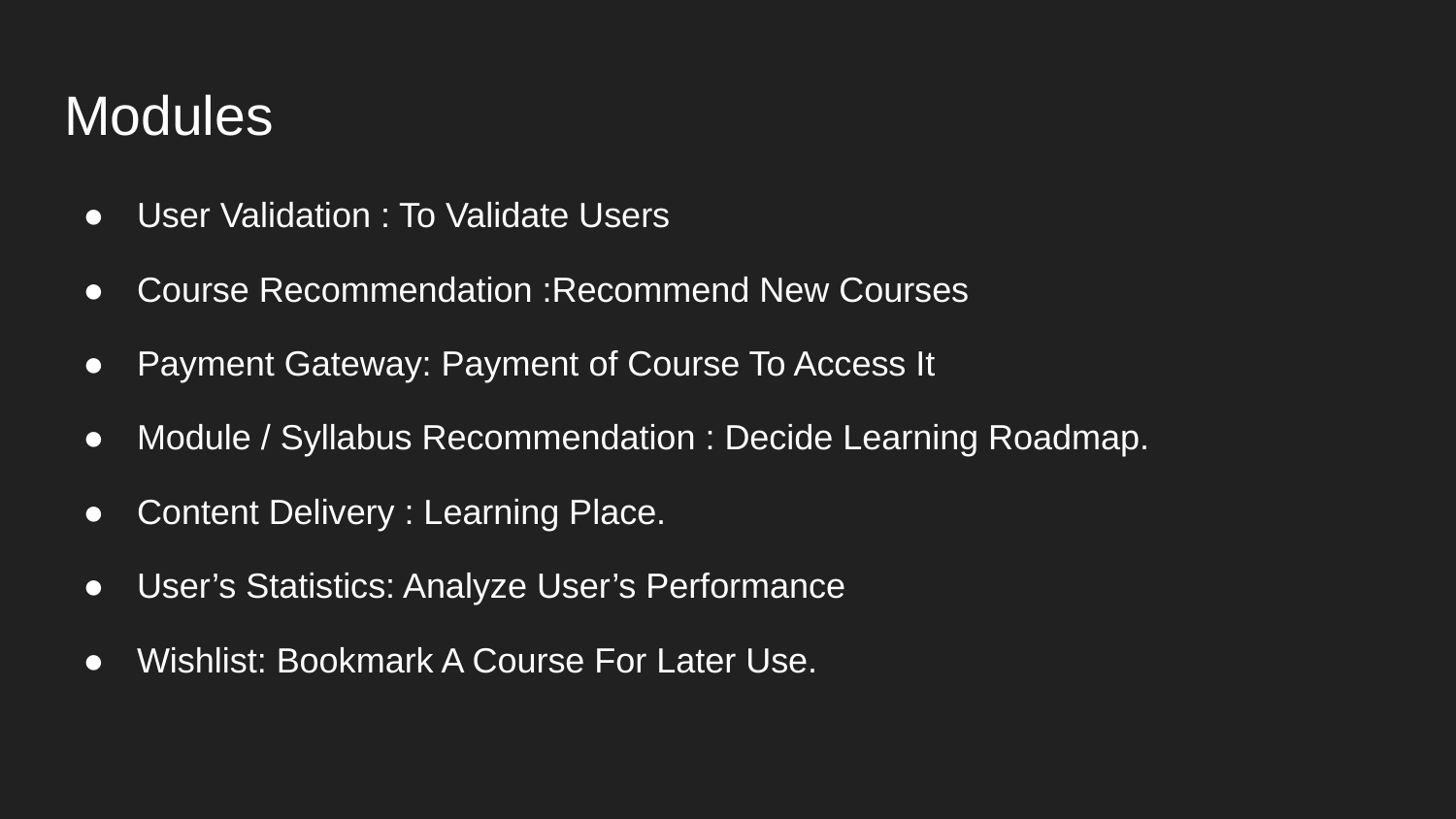

# Modules
User Validation : To Validate Users

Course Recommendation :Recommend New Courses

Payment Gateway: Payment of Course To Access It

Module / Syllabus Recommendation : Decide Learning Roadmap.

Content Delivery : Learning Place.

User’s Statistics: Analyze User’s Performance

Wishlist: Bookmark A Course For Later Use.